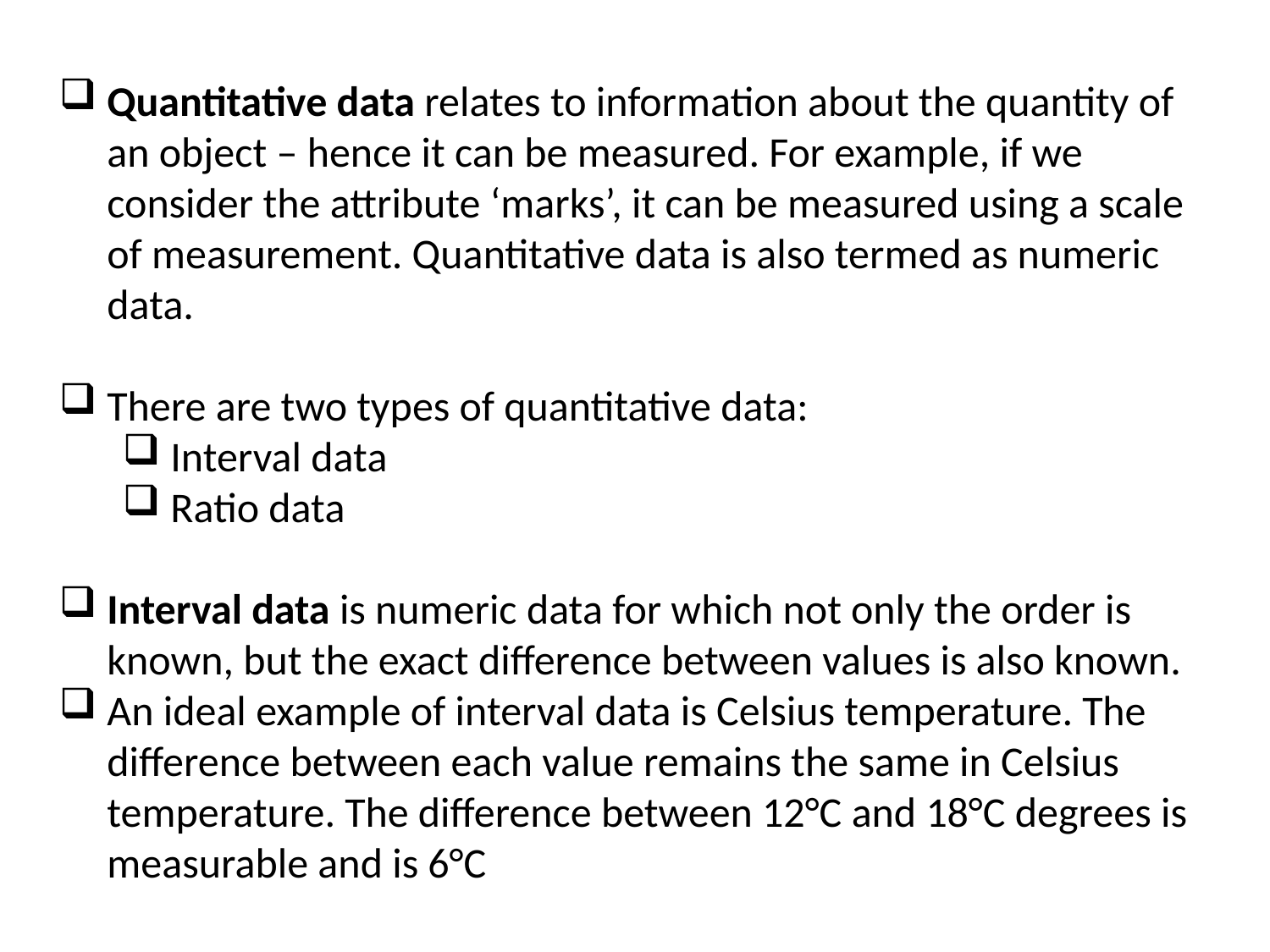

Quantitative data relates to information about the quantity of an object – hence it can be measured. For example, if we consider the attribute ‘marks’, it can be measured using a scale of measurement. Quantitative data is also termed as numeric data.

There are two types of quantitative data:
Interval data
Ratio data

Interval data is numeric data for which not only the order is known, but the exact difference between values is also known.
An ideal example of interval data is Celsius temperature. The difference between each value remains the same in Celsius temperature. The difference between 12°C and 18°C degrees is measurable and is 6°C